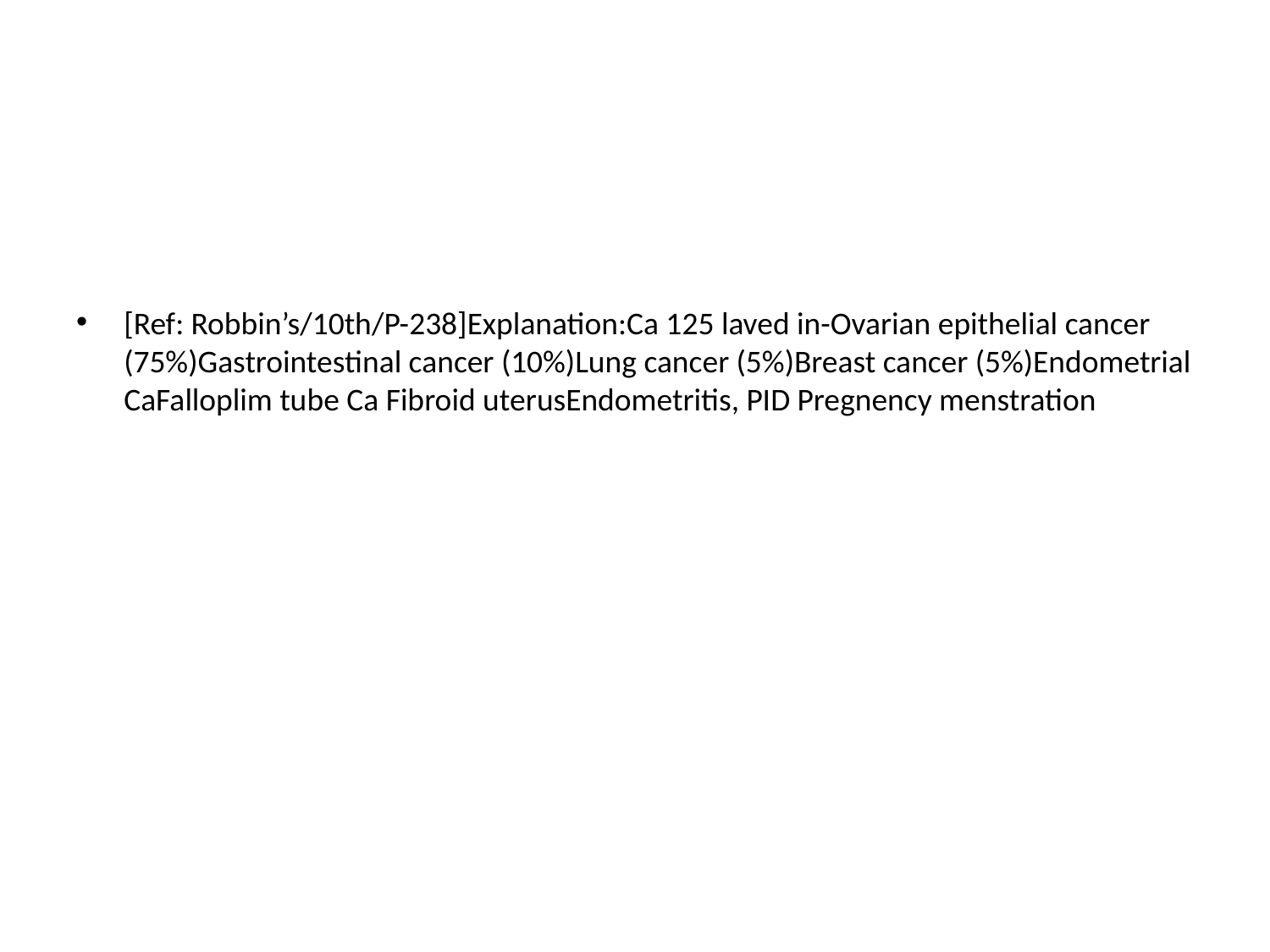

[Ref: Robbin’s/10th/P-238]Explanation:Ca 125 laved in-Ovarian epithelial cancer (75%)Gastrointestinal cancer (10%)Lung cancer (5%)Breast cancer (5%)Endometrial CaFalloplim tube Ca Fibroid uterusEndometritis, PID Pregnency menstration